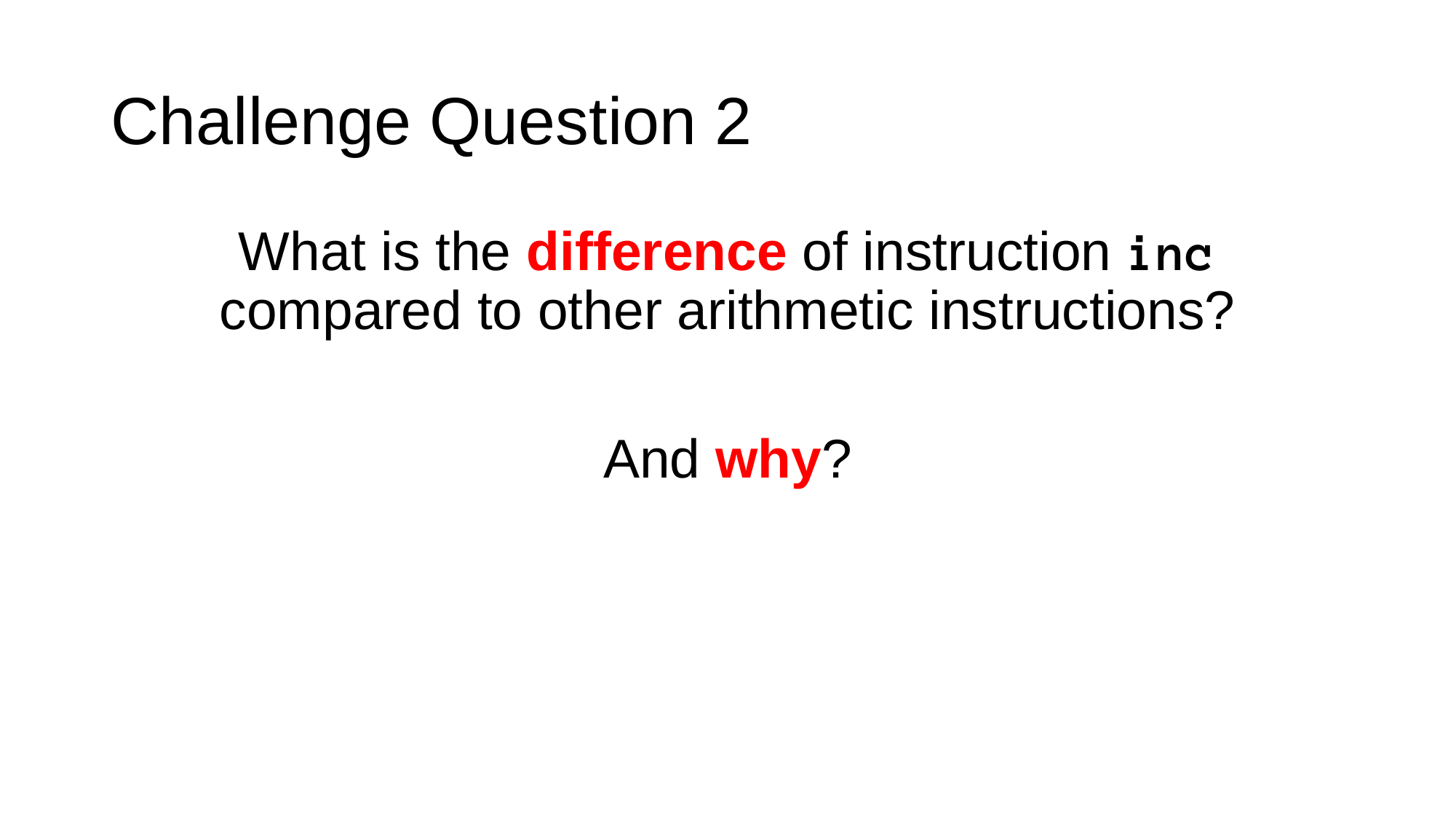

# Challenge Question 2
What is the difference of instruction inc compared to other arithmetic instructions?

And why?